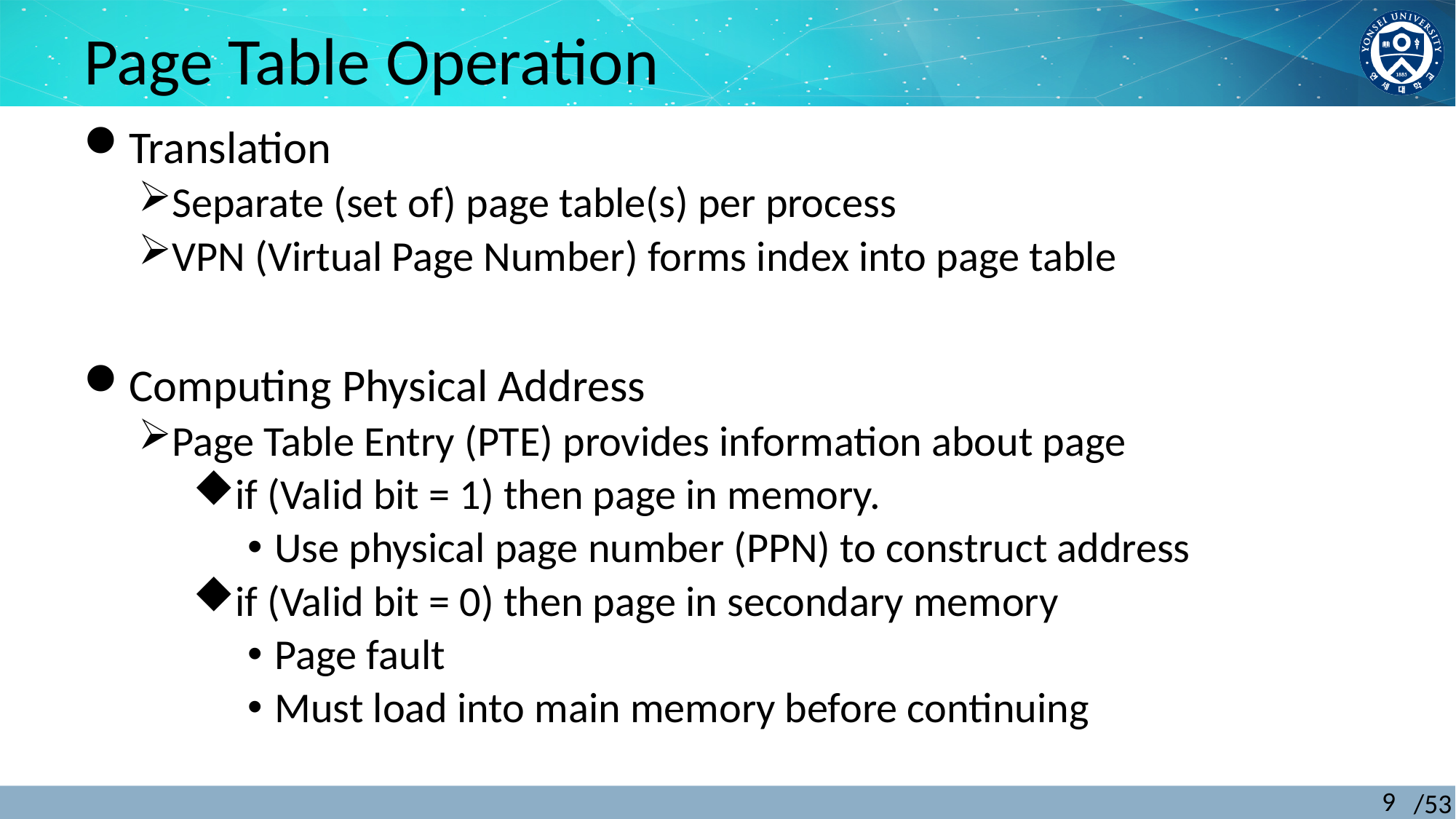

# Page Table Operation
Translation
Separate (set of) page table(s) per process
VPN (Virtual Page Number) forms index into page table

Computing Physical Address
Page Table Entry (PTE) provides information about page
if (Valid bit = 1) then page in memory.
Use physical page number (PPN) to construct address
if (Valid bit = 0) then page in secondary memory
Page fault
Must load into main memory before continuing

9